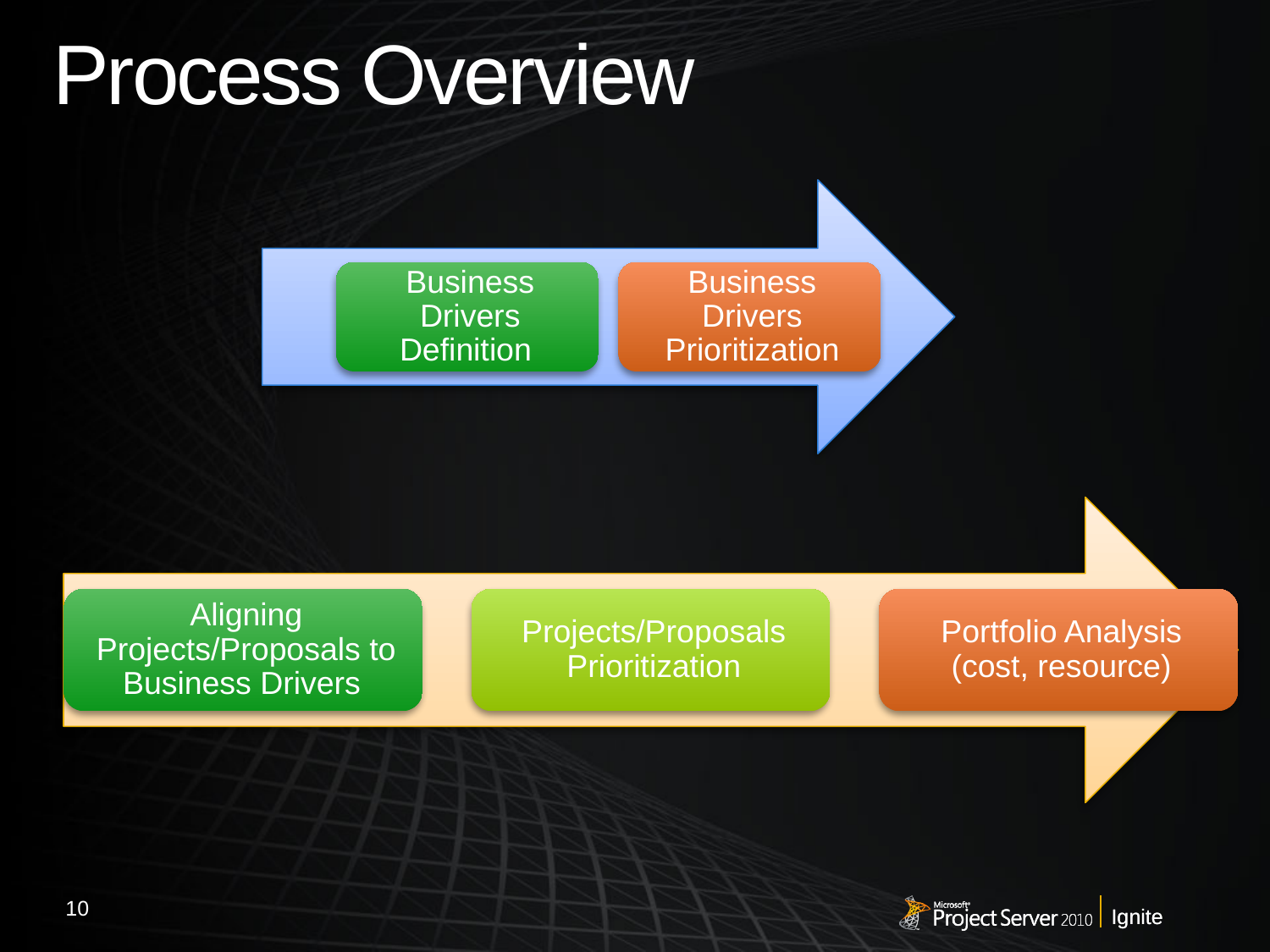

# Process Overview
Business Drivers Definition
Business Drivers Prioritization
Aligning Projects/Proposals to Business Drivers
Projects/Proposals Prioritization
Portfolio Analysis (cost, resource)
10